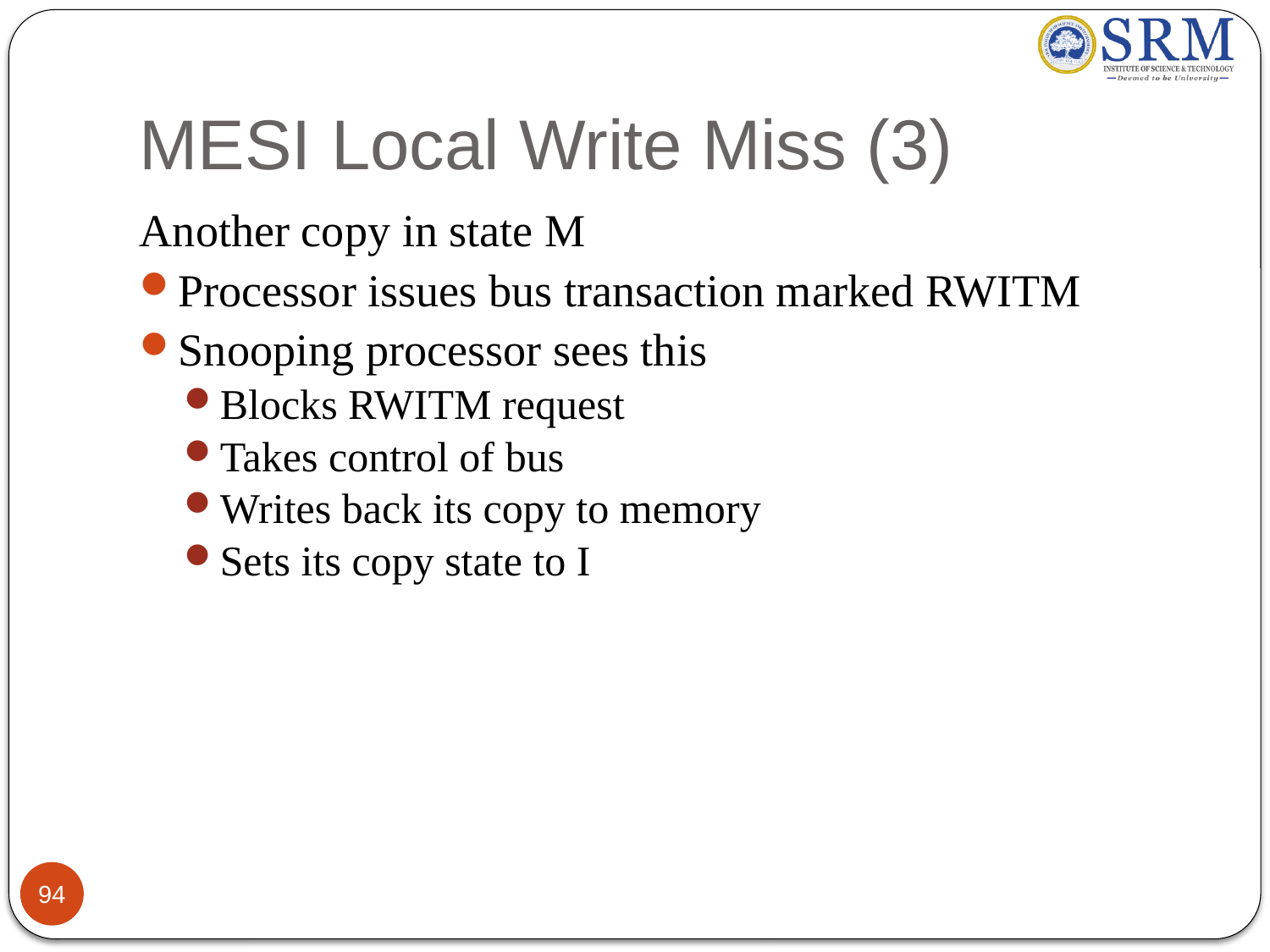

# MESI Local Write Miss (3)
Another copy in state M
Processor issues bus transaction marked RWITM
Snooping processor sees this
Blocks RWITM request
Takes control of bus
Writes back its copy to memory
Sets its copy state to I
94